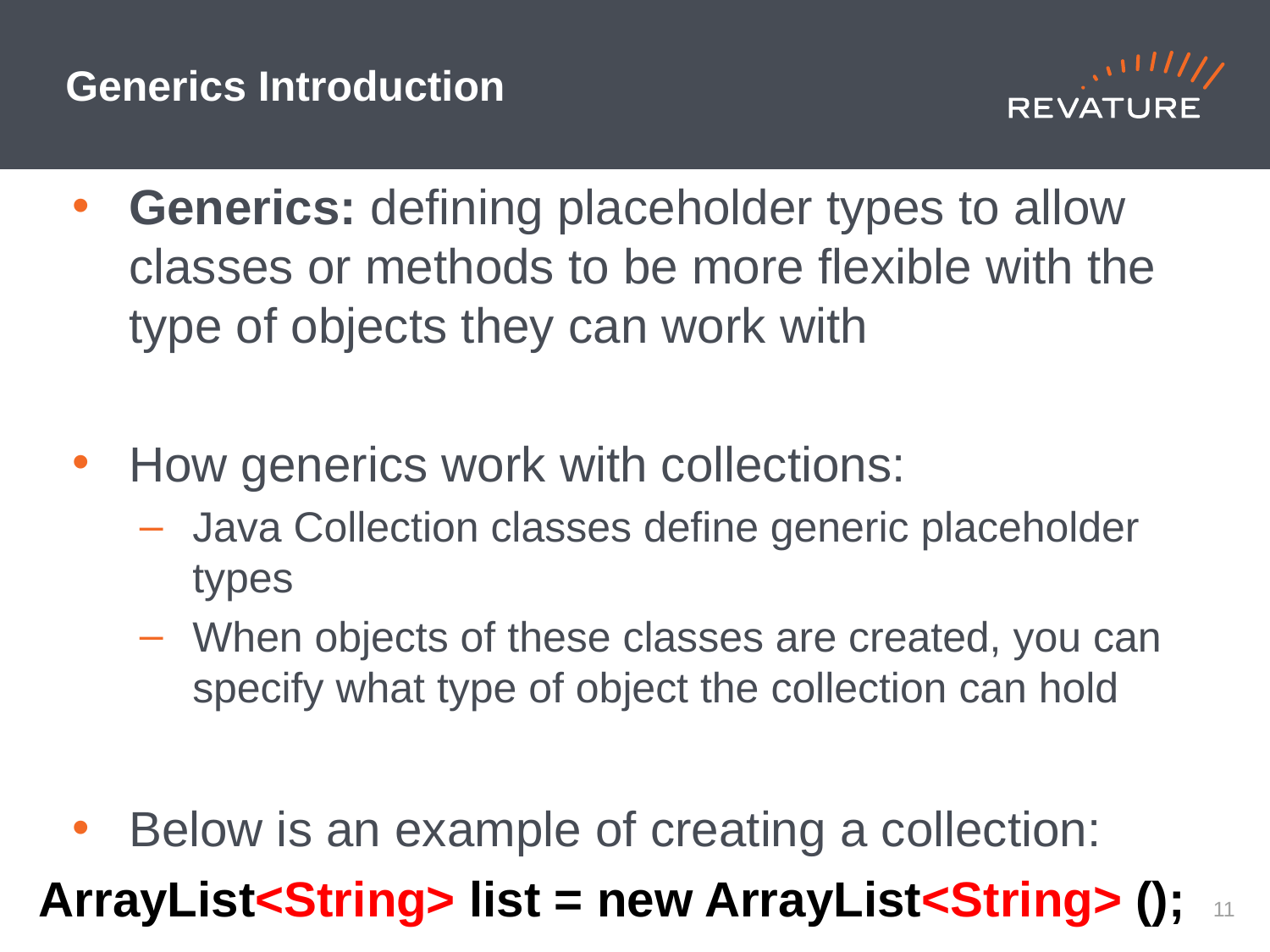

# Generics Introduction
Generics: defining placeholder types to allow classes or methods to be more flexible with the type of objects they can work with

How generics work with collections:
Java Collection classes define generic placeholder types
When objects of these classes are created, you can specify what type of object the collection can hold

Below is an example of creating a collection:

ArrayList<String> list = new ArrayList<String> ();
11